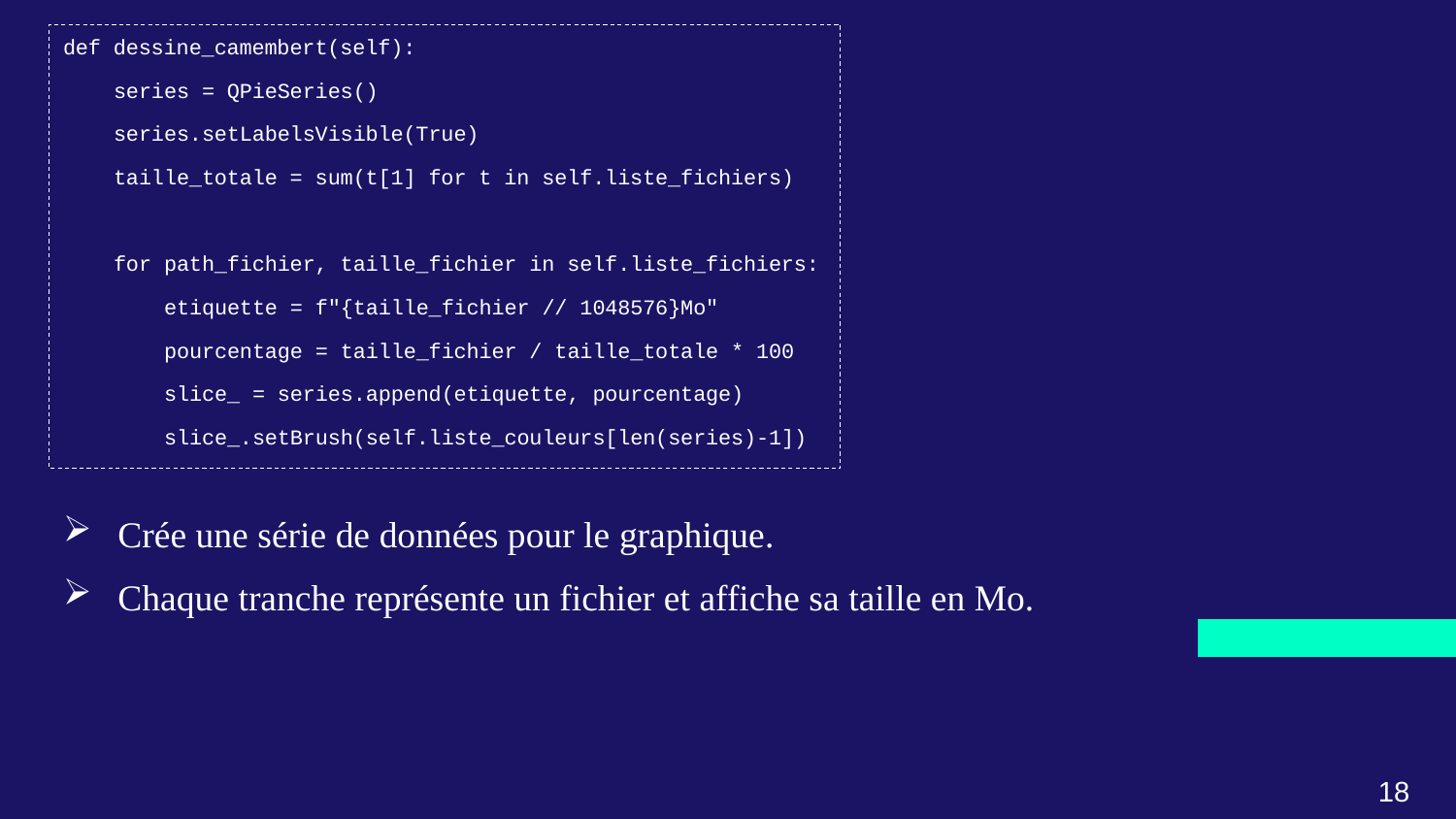

def dessine_camembert(self):
    series = QPieSeries()
    series.setLabelsVisible(True)
    taille_totale = sum(t[1] for t in self.liste_fichiers)

    for path_fichier, taille_fichier in self.liste_fichiers:
        etiquette = f"{taille_fichier // 1048576}Mo"
        pourcentage = taille_fichier / taille_totale * 100
        slice_ = series.append(etiquette, pourcentage)
        slice_.setBrush(self.liste_couleurs[len(series)-1])

Crée une série de données pour le graphique.
Chaque tranche représente un fichier et affiche sa taille en Mo.

18